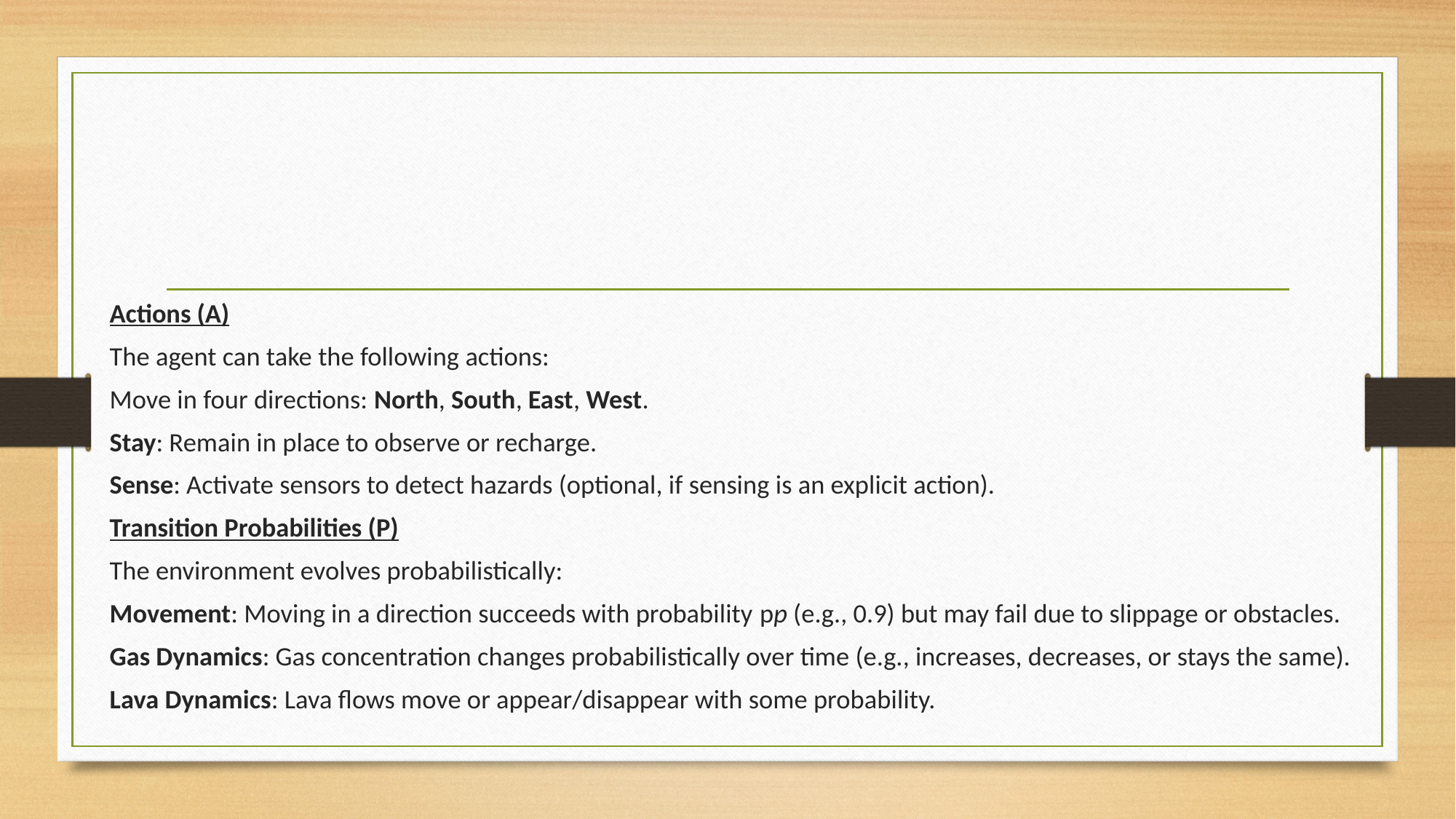

Actions (A)
The agent can take the following actions:
Move in four directions: North, South, East, West.
Stay: Remain in place to observe or recharge.
Sense: Activate sensors to detect hazards (optional, if sensing is an explicit action).
Transition Probabilities (P)
The environment evolves probabilistically:
Movement: Moving in a direction succeeds with probability pp (e.g., 0.9) but may fail due to slippage or obstacles.
Gas Dynamics: Gas concentration changes probabilistically over time (e.g., increases, decreases, or stays the same).
Lava Dynamics: Lava flows move or appear/disappear with some probability.